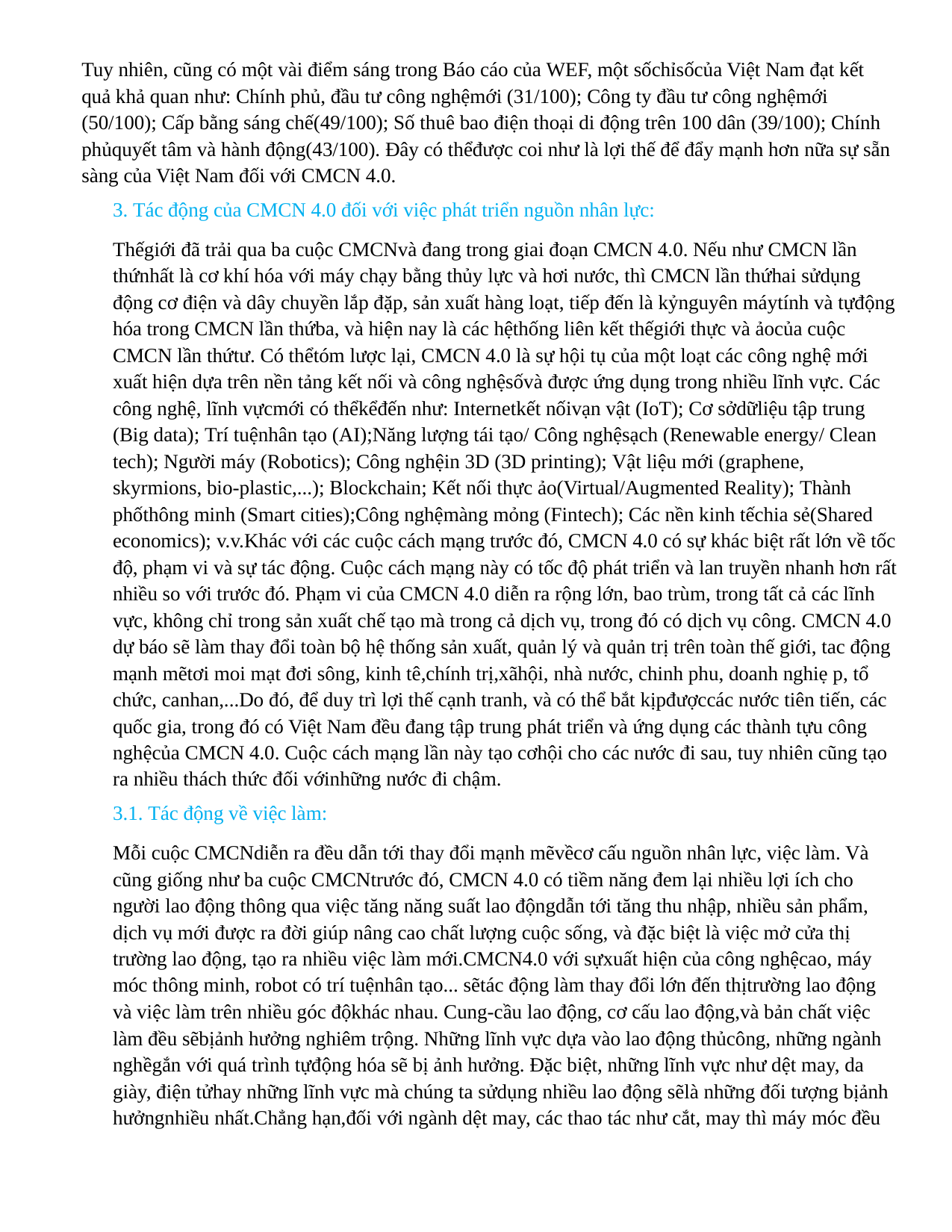

Tuy nhiên, cũng có một vài điểm sáng trong Báo cáo của WEF, một sốchỉsốcủa Việt Nam đạt kết quả khả quan như: Chính phủ, đầu tư công nghệmới (31/100); Công ty đầu tư công nghệmới (50/100); Cấp bằng sáng chế(49/100); Số thuê bao điện thoại di động trên 100 dân (39/100); Chính phủquyết tâm và hành động(43/100). Đây có thểđược coi như là lợi thế để đẩy mạnh hơn nữa sự sẵn sàng của Việt Nam đối với CMCN 4.0.
3. Tác động của CMCN 4.0 đối với việc phát triển nguồn nhân lực:
Thếgiới đã trải qua ba cuộc CMCNvà đang trong giai đoạn CMCN 4.0. Nếu như CMCN lần thứnhất là cơ khí hóa với máy chạy bằng thủy lực và hơi nước, thì CMCN lần thứhai sửdụng động cơ điện và dây chuyền lắp đặp, sản xuất hàng loạt, tiếp đến là kỷnguyên máytính và tựđộng hóa trong CMCN lần thứba, và hiện nay là các hệthống liên kết thếgiới thực và ảocủa cuộc CMCN lần thứtư. Có thểtóm lược lại, CMCN 4.0 là sự hội tụ của một loạt các công nghệ mới xuất hiện dựa trên nền tảng kết nối và công nghệsốvà được ứng dụng trong nhiều lĩnh vực. Các công nghệ, lĩnh vựcmới có thểkểđến như: Internetkết nốivạn vật (IoT); Cơ sởdữliệu tập trung (Big data); Trí tuệnhân tạo (AI);Năng lượng tái tạo/ Công nghệsạch (Renewable energy/ Clean tech); Người máy (Robotics); Công nghệin 3D (3D printing); Vật liệu mới (graphene, skyrmions, bio-plastic,...); Blockchain; Kết nối thực ảo(Virtual/Augmented Reality); Thành phốthông minh (Smart cities);Công nghệmàng mỏng (Fintech); Các nền kinh tếchia sẻ(Shared economics); v.v.Khác với các cuộc cách mạng trước đó, CMCN 4.0 có sự khác biệt rất lớn về tốc độ, phạm vi và sự tác động. Cuộc cách mạng này có tốc độ phát triển và lan truyền nhanh hơn rất nhiều so với trước đó. Phạm vi của CMCN 4.0 diễn ra rộng lớn, bao trùm, trong tất cả các lĩnh vực, không chỉ trong sản xuất chế tạo mà trong cả dịch vụ, trong đó có dịch vụ công. CMCN 4.0 dự báo sẽ làm thay đổi toàn bộ hệ thống sản xuất, quản lý và quản trị trên toàn thế giới, tac động mạnh mẽtơi moi mạt đơi sông, kinh tê,chính trị,xãhội, nhà nước, chinh phu, doanh nghiẹ p, tổ chức, canhan,...Do đó, để duy trì lợi thế cạnh tranh, và có thể bắt kịpđượccác nước tiên tiến, các quốc gia, trong đó có Việt Nam đều đang tập trung phát triển và ứng dụng các thành tựu công nghệcủa CMCN 4.0. Cuộc cách mạng lần này tạo cơhội cho các nước đi sau, tuy nhiên cũng tạo ra nhiều thách thức đối vớinhững nước đi chậm.
3.1. Tác động về việc làm:
Mỗi cuộc CMCNdiễn ra đều dẫn tới thay đổi mạnh mẽvềcơ cấu nguồn nhân lực, việc làm. Và cũng giống như ba cuộc CMCNtrước đó, CMCN 4.0 có tiềm năng đem lại nhiều lợi ích cho người lao động thông qua việc tăng năng suất lao độngdẫn tới tăng thu nhập, nhiều sản phẩm, dịch vụ mới được ra đời giúp nâng cao chất lượng cuộc sống, và đặc biệt là việc mở cửa thị trường lao động, tạo ra nhiều việc làm mới.CMCN4.0 với sựxuất hiện của công nghệcao, máy móc thông minh, robot có trí tuệnhân tạo... sẽtác động làm thay đổi lớn đến thịtrường lao động và việc làm trên nhiều góc độkhác nhau. Cung-cầu lao động, cơ cấu lao động,và bản chất việc làm đều sẽbịảnh hưởng nghiêm trộng. Những lĩnh vực dựa vào lao động thủcông, những ngành nghềgắn với quá trình tựđộng hóa sẽ bị ảnh hưởng. Đặc biệt, những lĩnh vực như dệt may, da giày, điện tửhay những lĩnh vực mà chúng ta sửdụng nhiều lao động sẽlà những đối tượng bịảnh hưởngnhiều nhất.Chẳng hạn,đối với ngành dệt may, các thao tác như cắt, may thì máy móc đều